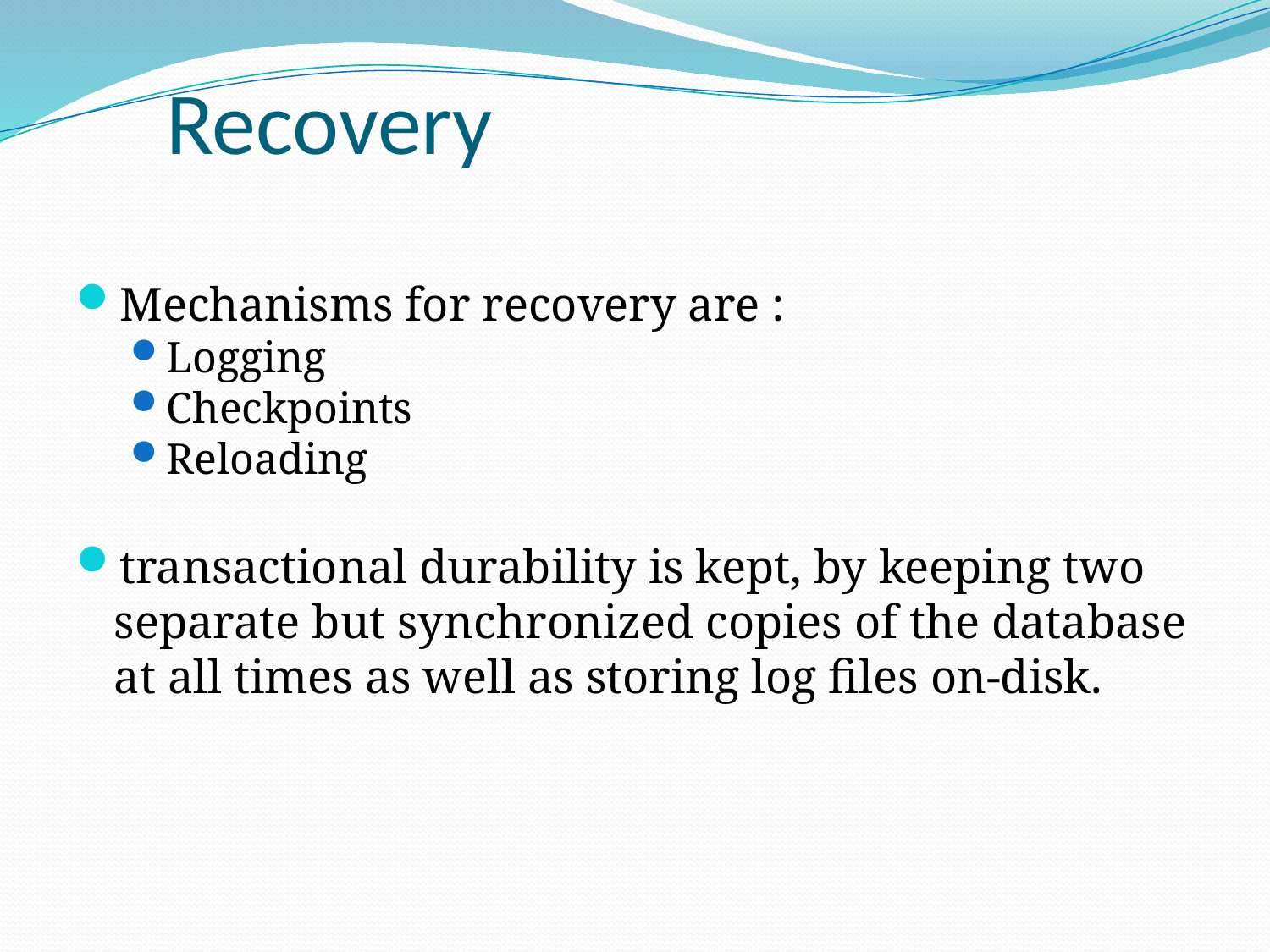

# Recovery
Mechanisms for recovery are :
Logging
Checkpoints
Reloading

transactional durability is kept, by keeping two separate but synchronized copies of the database at all times as well as storing log files on-disk.